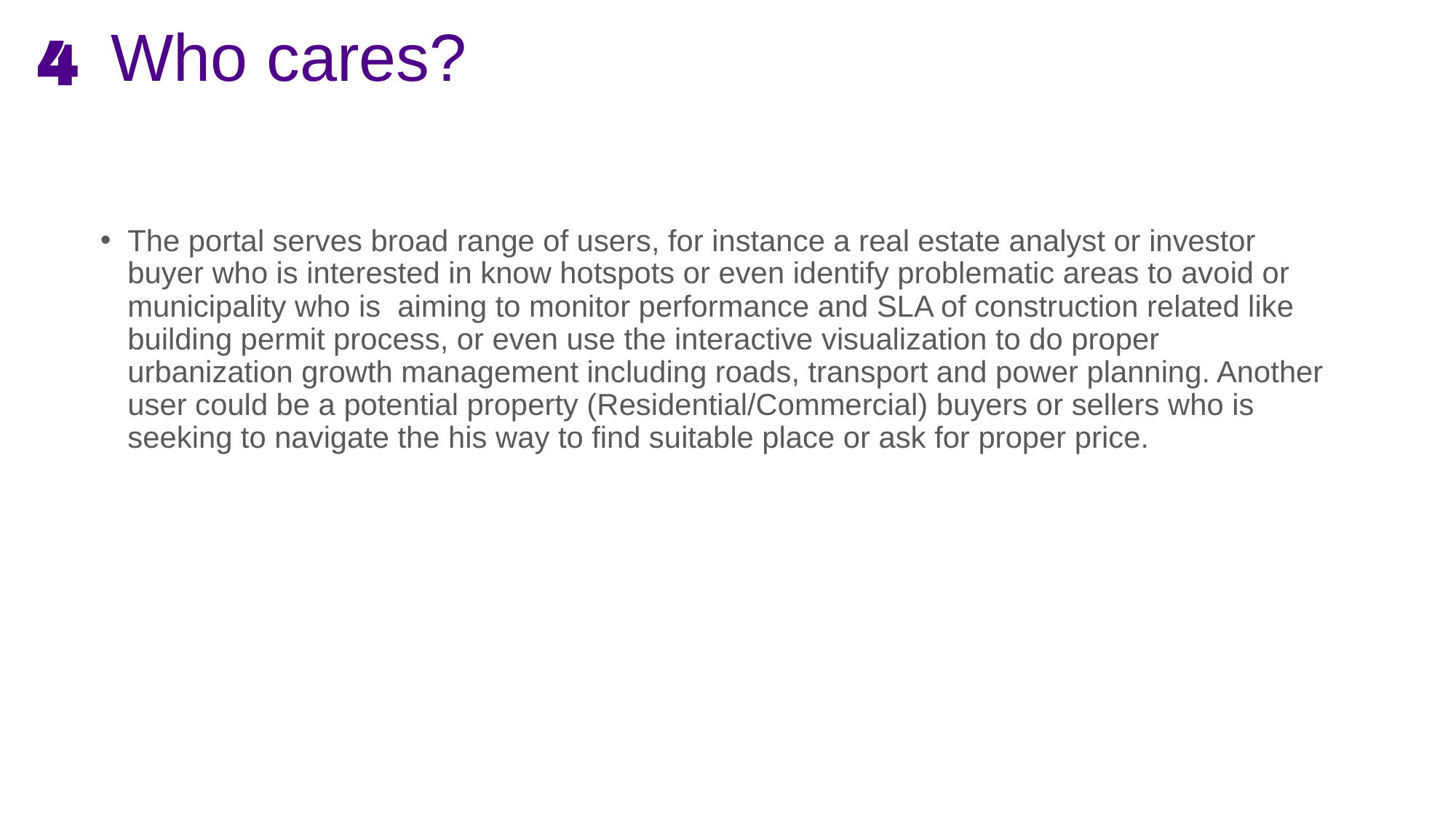

4
# Who cares?
The portal serves broad range of users, for instance a real estate analyst or investor buyer who is interested in know hotspots or even identify problematic areas to avoid or municipality who is  aiming to monitor performance and SLA of construction related like building permit process, or even use the interactive visualization to do proper urbanization growth management including roads, transport and power planning. Another user could be a potential property (Residential/Commercial) buyers or sellers who is seeking to navigate the his way to find suitable place or ask for proper price.